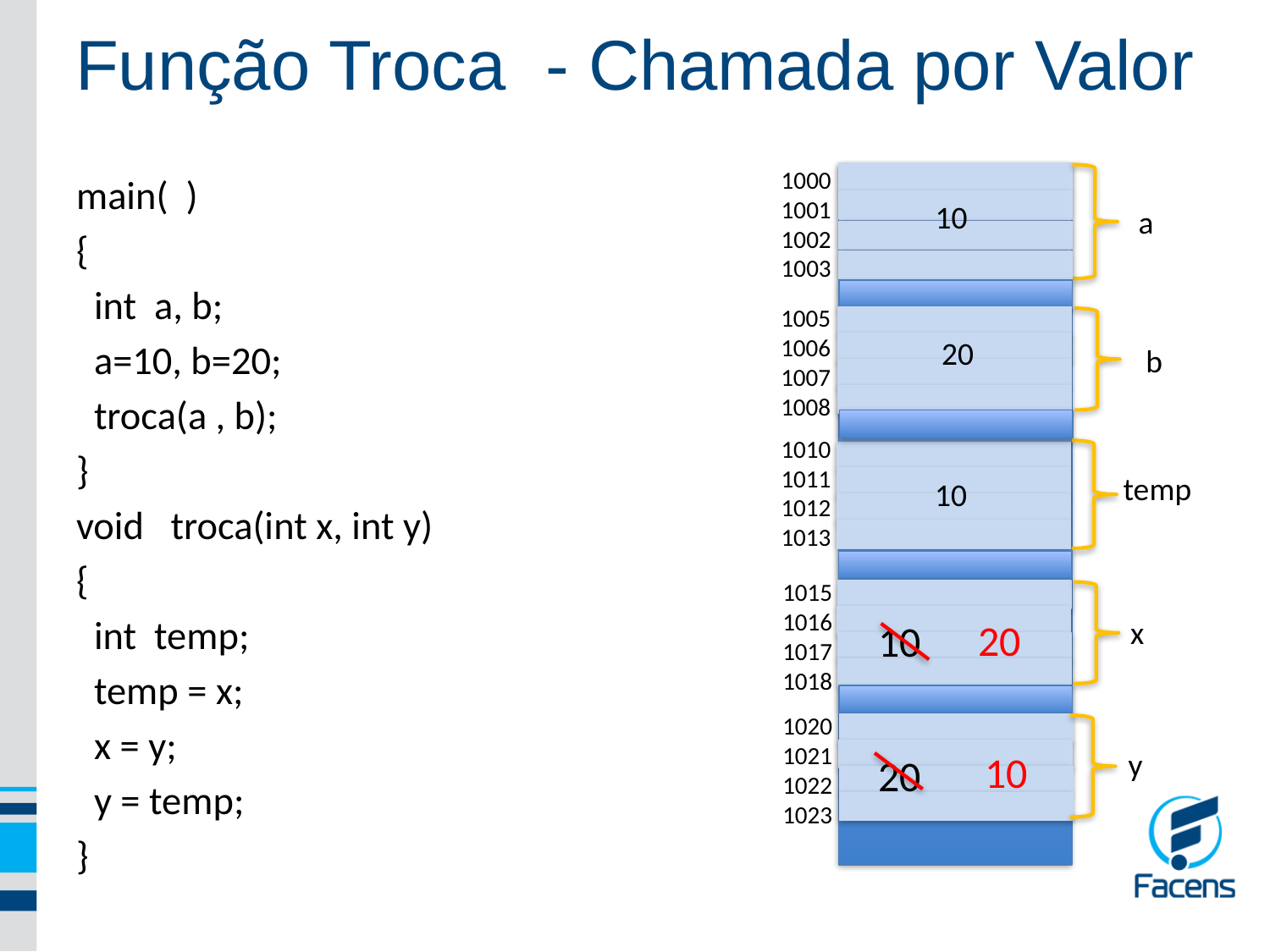

Função Troca  - Chamada por Valor
1000
1001
1002
1003

main(  )
{
  int  a, b;
  a=10, b=20;
  troca(a , b);
}
void   troca(int x, int y)
{
  int  temp;
  temp = x;
  x = y;
  y = temp;
}

10

a

1005
1006
1007
1008

20
b

1010
1011
1012
1013

temp
10

1015
1016
1017
1018

x
20
10

1020
1021
1022
1023

y
10
20